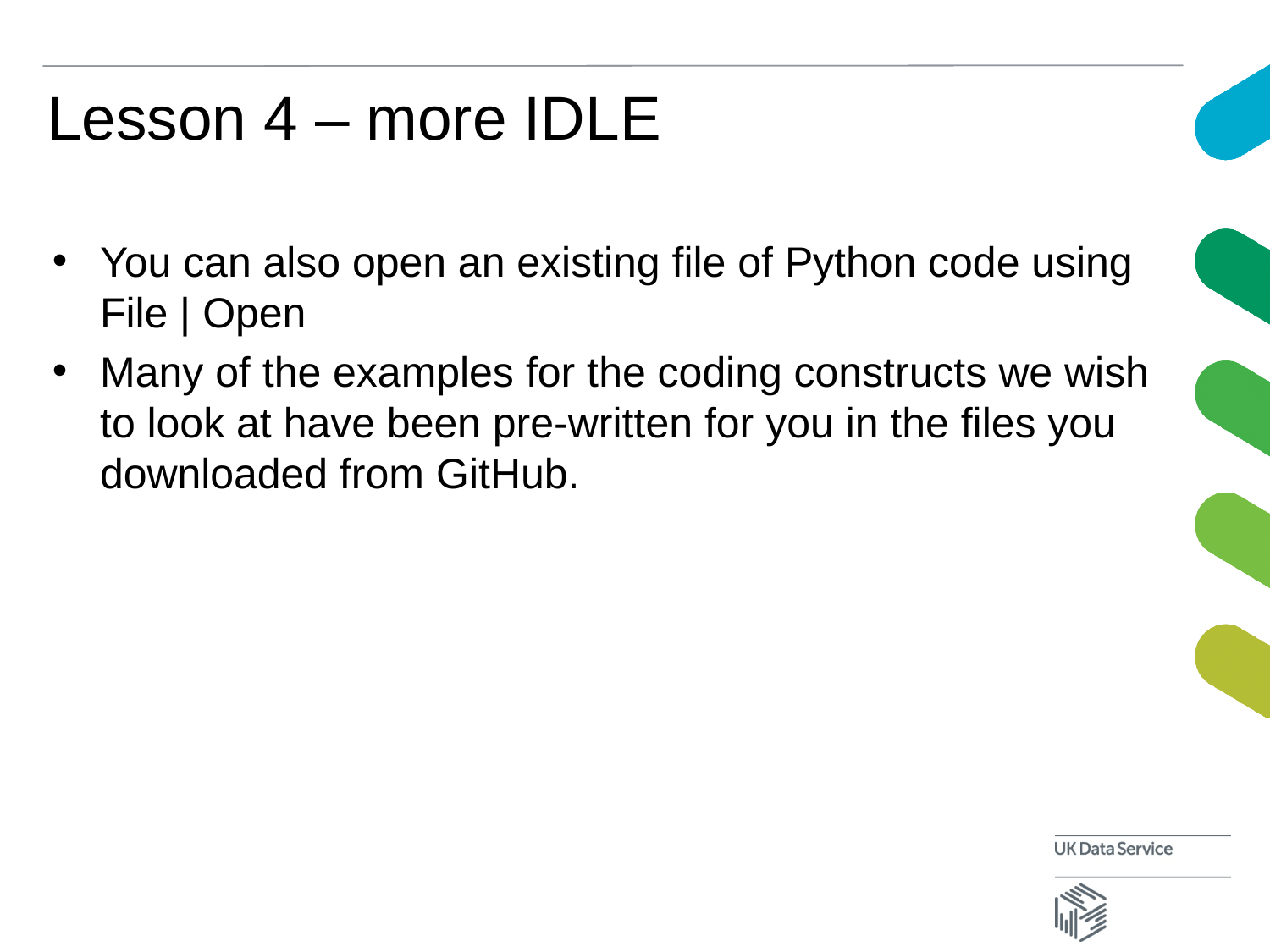

# Lesson 4 – more IDLE
You can also open an existing file of Python code using File | Open
Many of the examples for the coding constructs we wish to look at have been pre-written for you in the files you downloaded from GitHub.